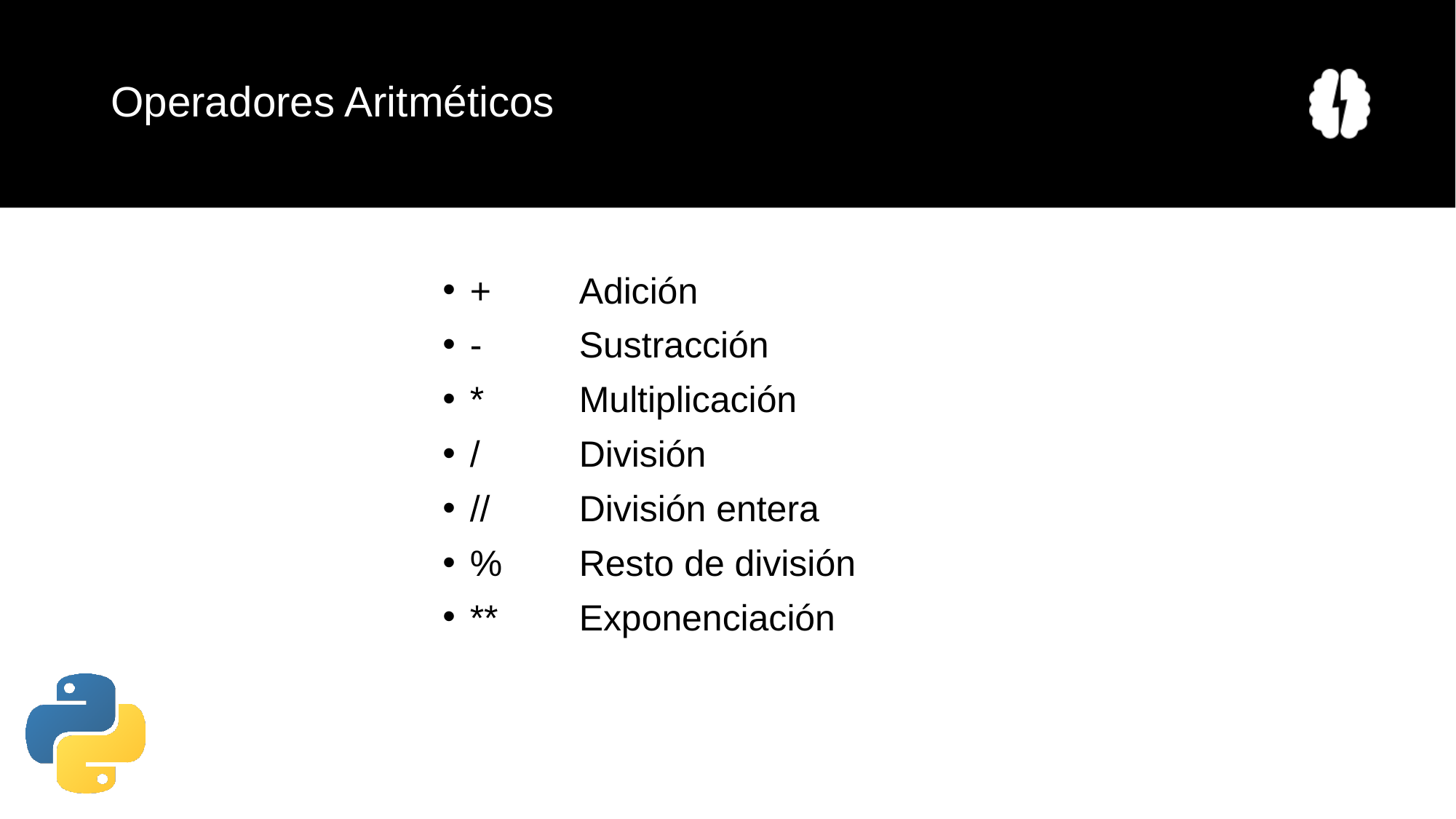

# Operadores Aritméticos
+ 	Adición
- 	Sustracción
* 	Multiplicación
/	División
// 	División entera
% 	Resto de división
** 	Exponenciación